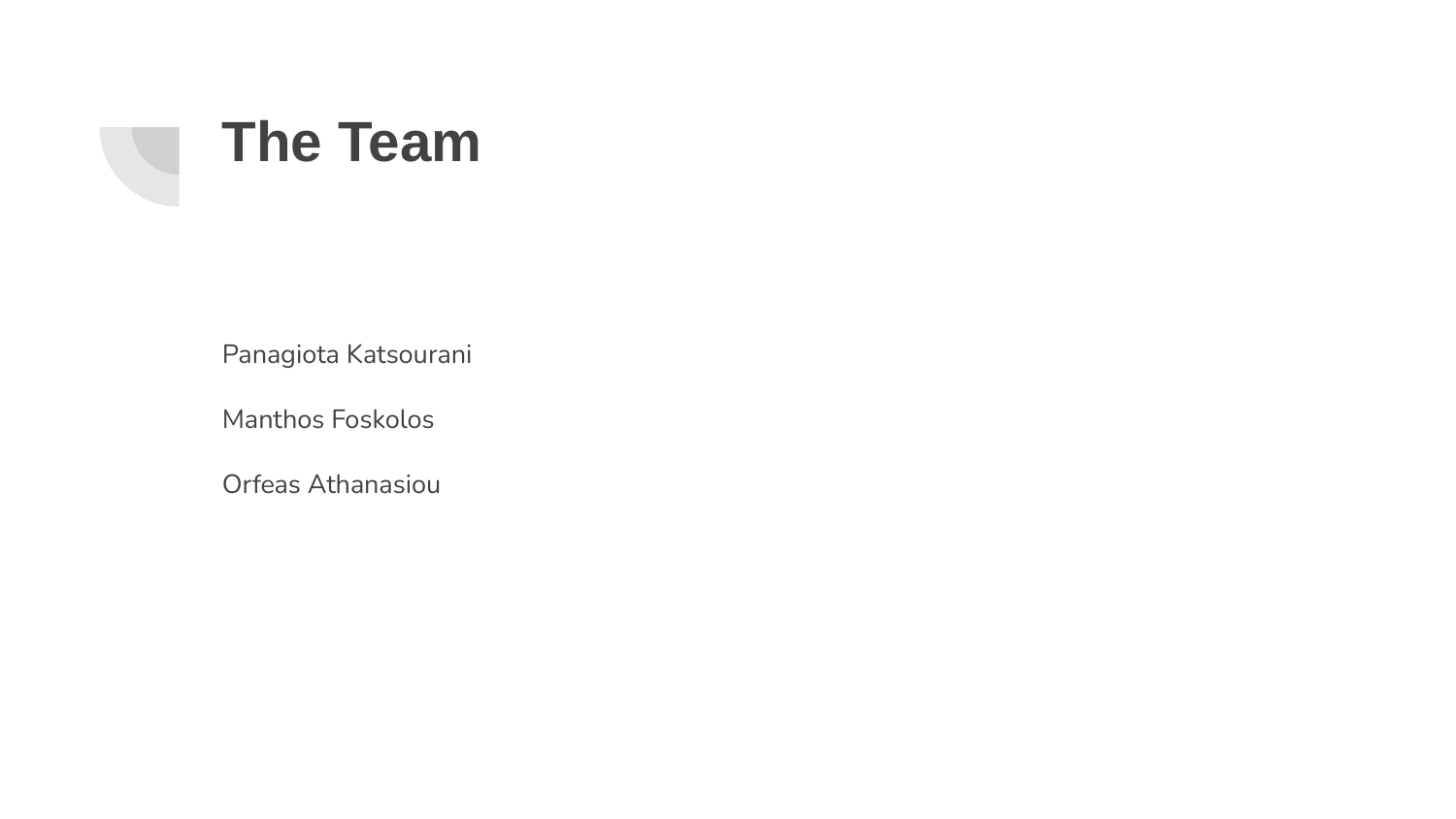

# The Team
Panagiota Katsourani
Manthos Foskolos
Orfeas Athanasiou